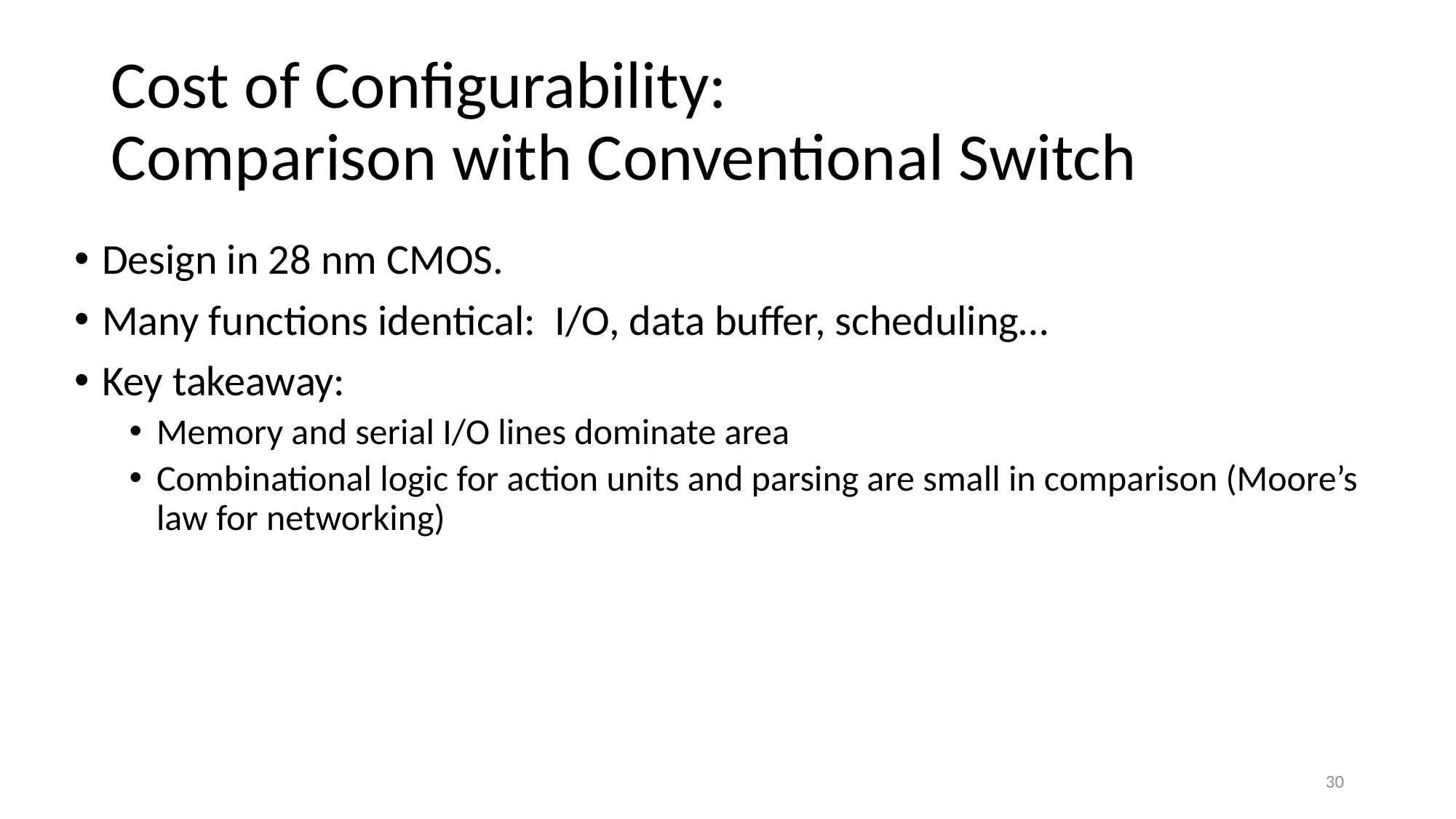

# Cost of Configurability: Comparison with Conventional Switch
Design in 28 nm CMOS.
Many functions identical:  I/O, data buffer, scheduling…
Key takeaway:
Memory and serial I/O lines dominate area
Combinational logic for action units and parsing are small in comparison (Moore’s law for networking)
30